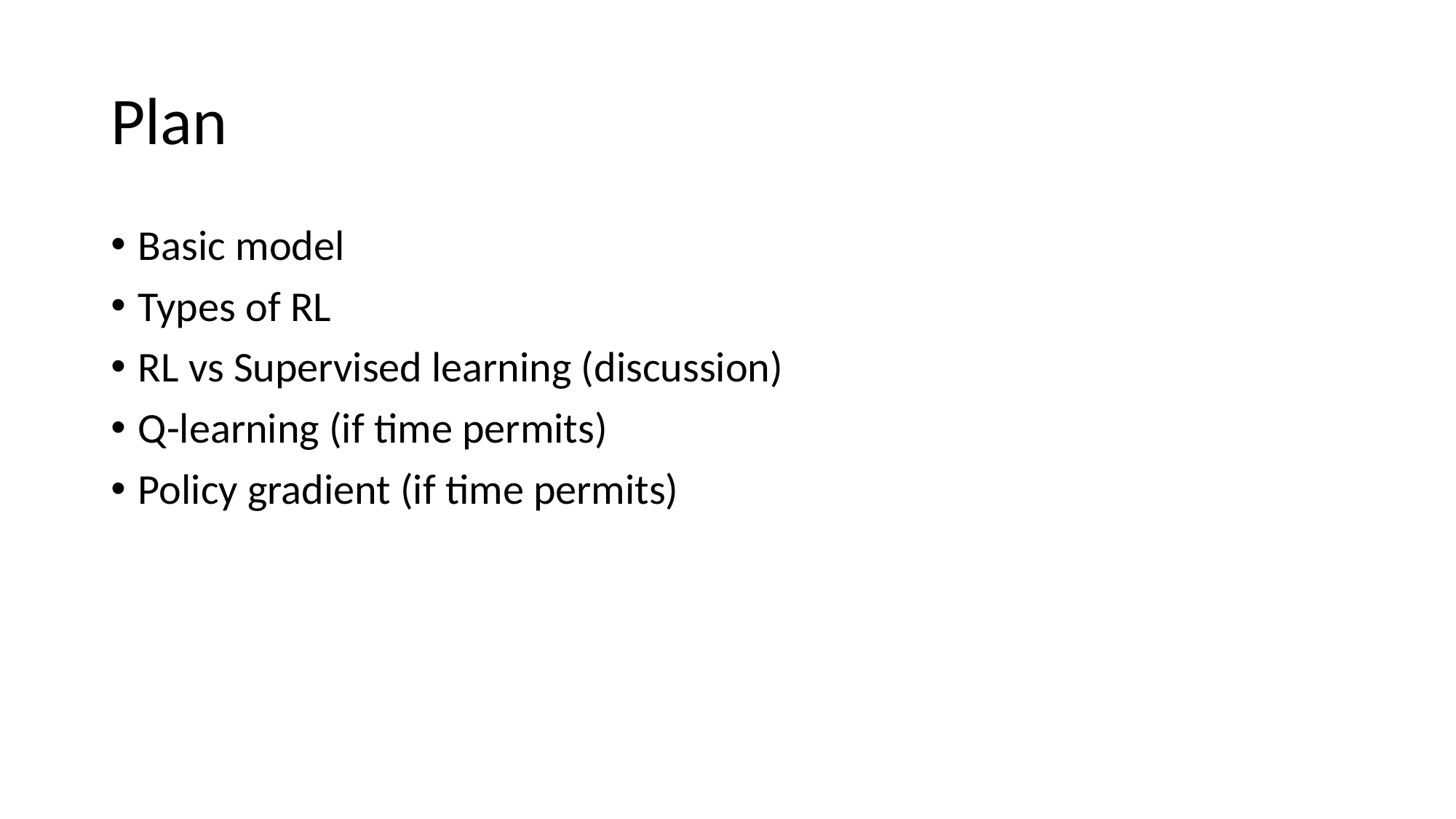

# Plan
Basic model
Types of RL
RL vs Supervised learning (discussion)
Q-learning (if time permits)
Policy gradient (if time permits)